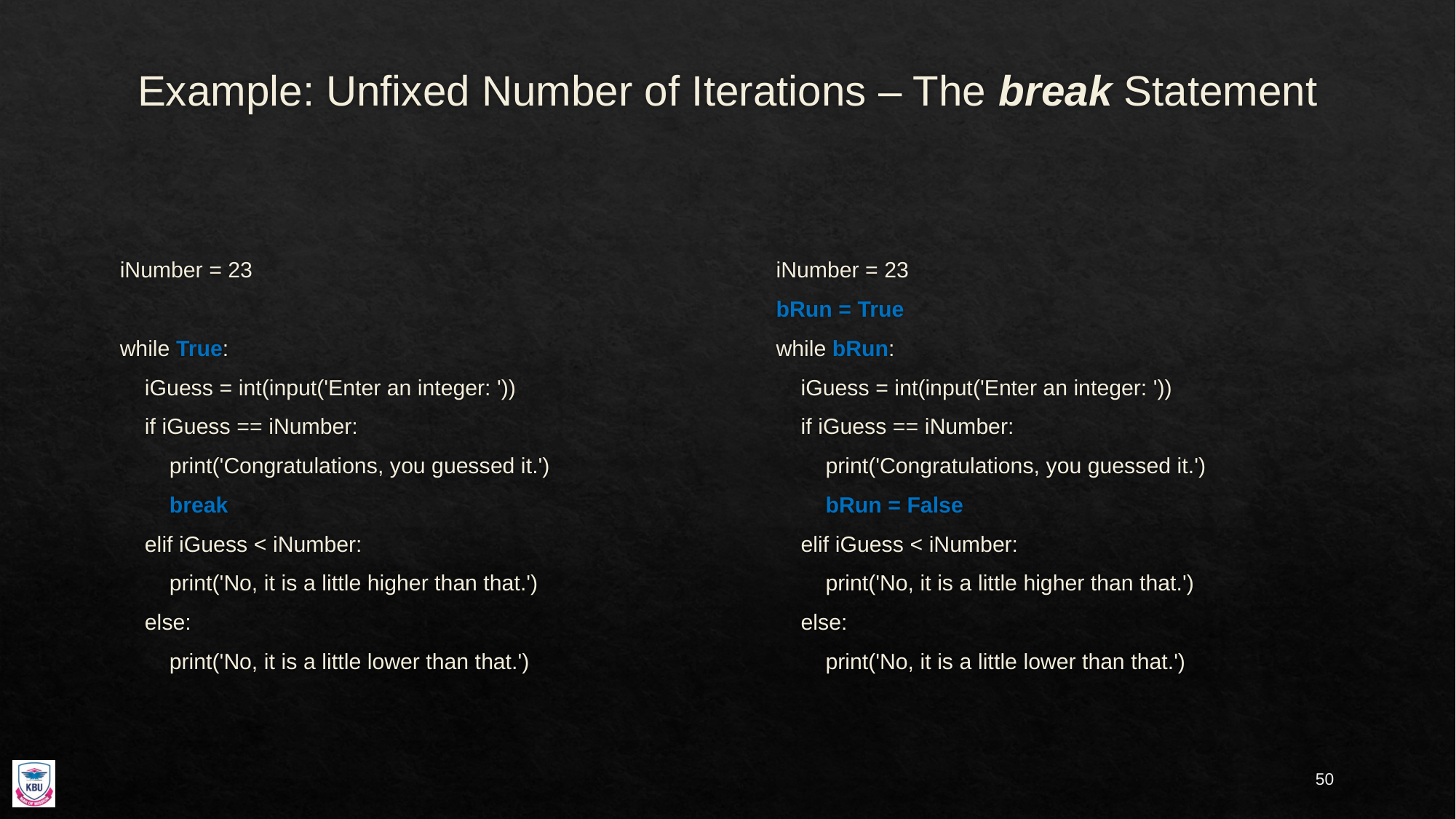

# Example: Unfixed Number of Iterations – The break Statement
iNumber = 23

while True:
    iGuess = int(input('Enter an integer: '))
    if iGuess == iNumber:
        print('Congratulations, you guessed it.')
        break
    elif iGuess < iNumber:
        print('No, it is a little higher than that.')
    else:
        print('No, it is a little lower than that.')
iNumber = 23
bRun = True
while bRun:
    iGuess = int(input('Enter an integer: '))
    if iGuess == iNumber:
        print('Congratulations, you guessed it.')
        bRun = False
    elif iGuess < iNumber:
        print('No, it is a little higher than that.')
    else:
        print('No, it is a little lower than that.')
50